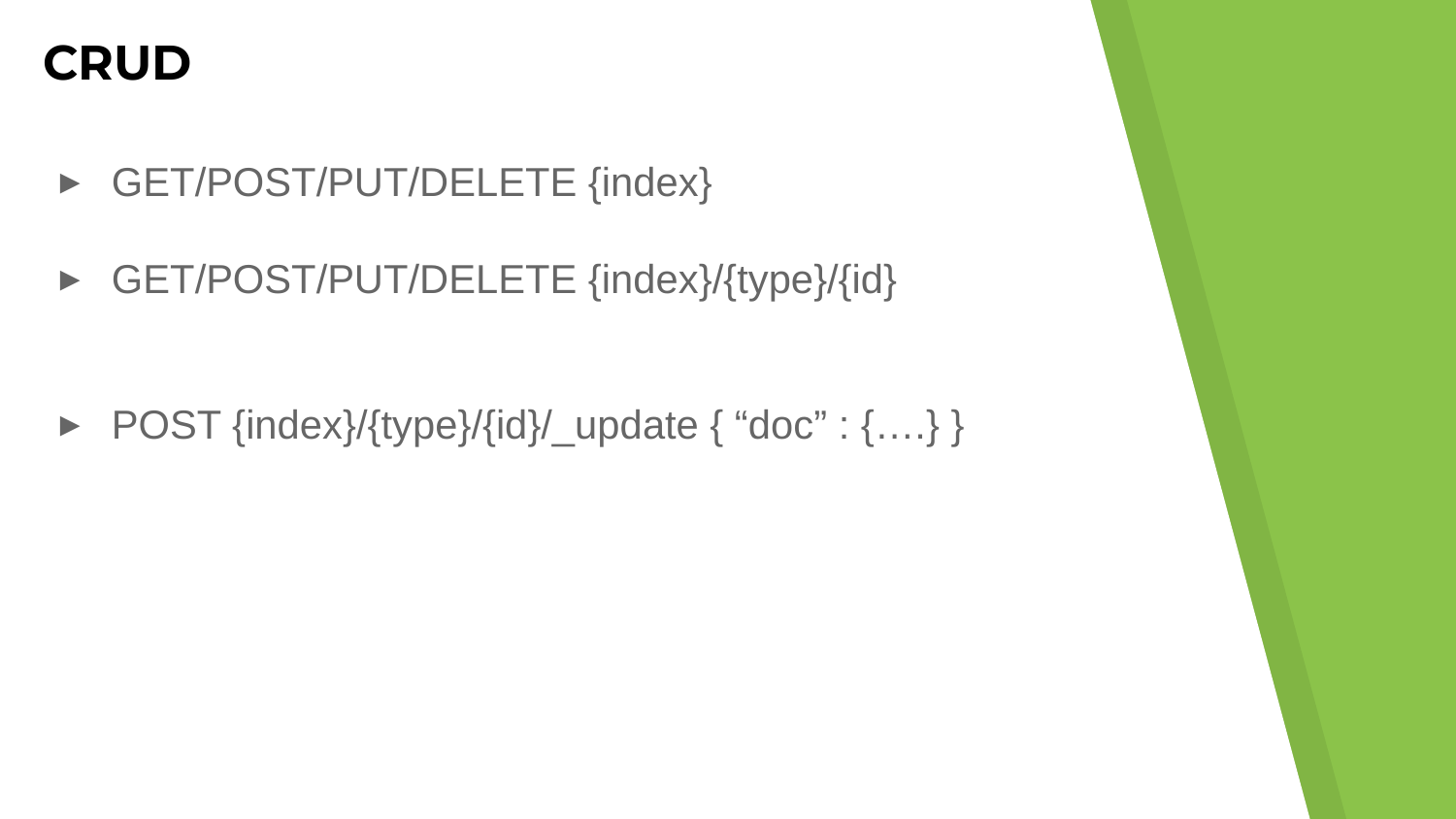

# CRUD
GET/POST/PUT/DELETE {index}

GET/POST/PUT/DELETE {index}/{type}/{id}

POST {index}/{type}/{id}/_update { “doc” : {….} }